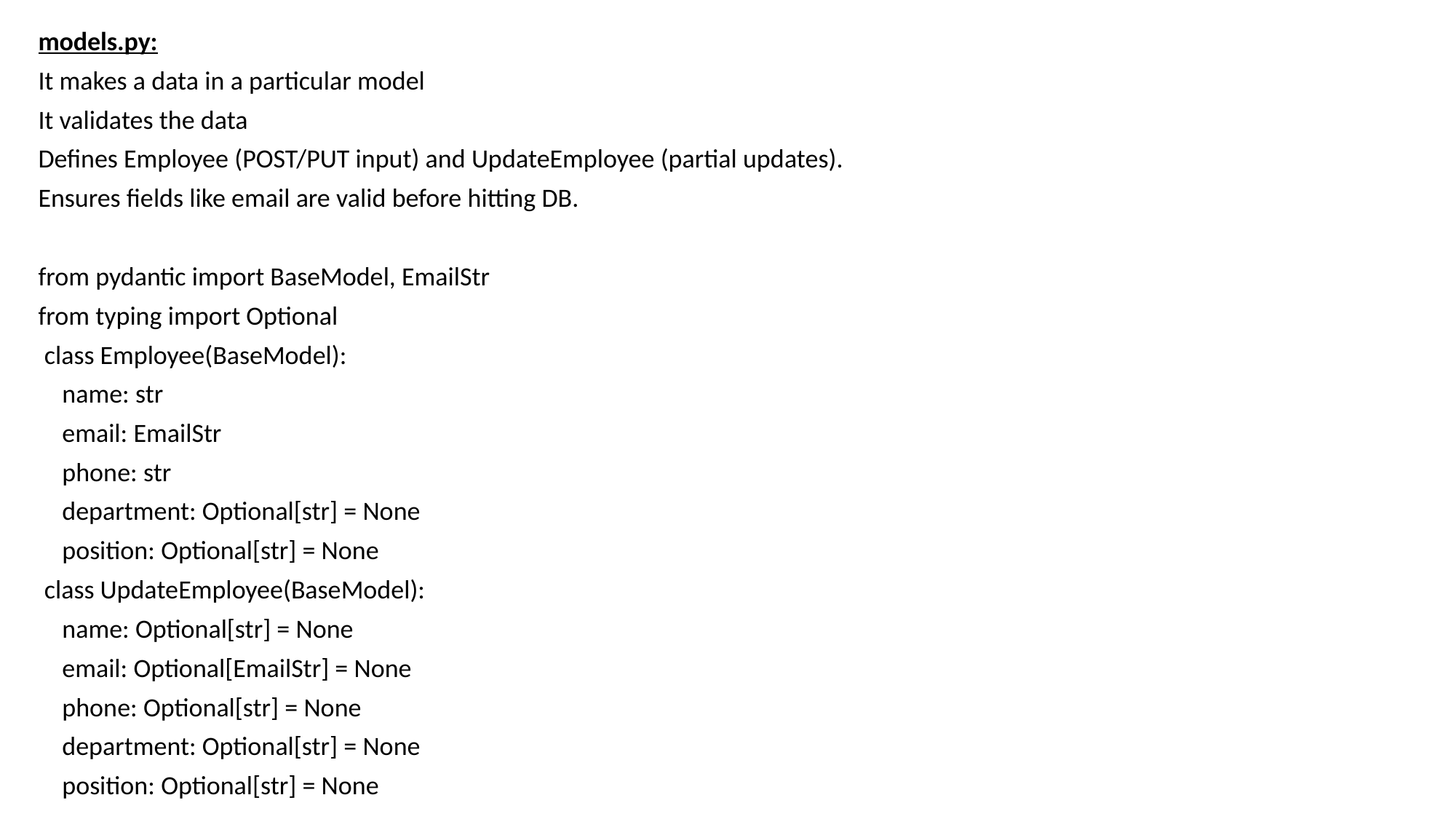

models.py:
It makes a data in a particular model
It validates the data
Defines Employee (POST/PUT input) and UpdateEmployee (partial updates).
Ensures fields like email are valid before hitting DB.

from pydantic import BaseModel, EmailStr
from typing import Optional
 class Employee(BaseModel):
    name: str
    email: EmailStr
    phone: str
    department: Optional[str] = None
    position: Optional[str] = None
 class UpdateEmployee(BaseModel):
    name: Optional[str] = None
    email: Optional[EmailStr] = None
    phone: Optional[str] = None
    department: Optional[str] = None
    position: Optional[str] = None

#